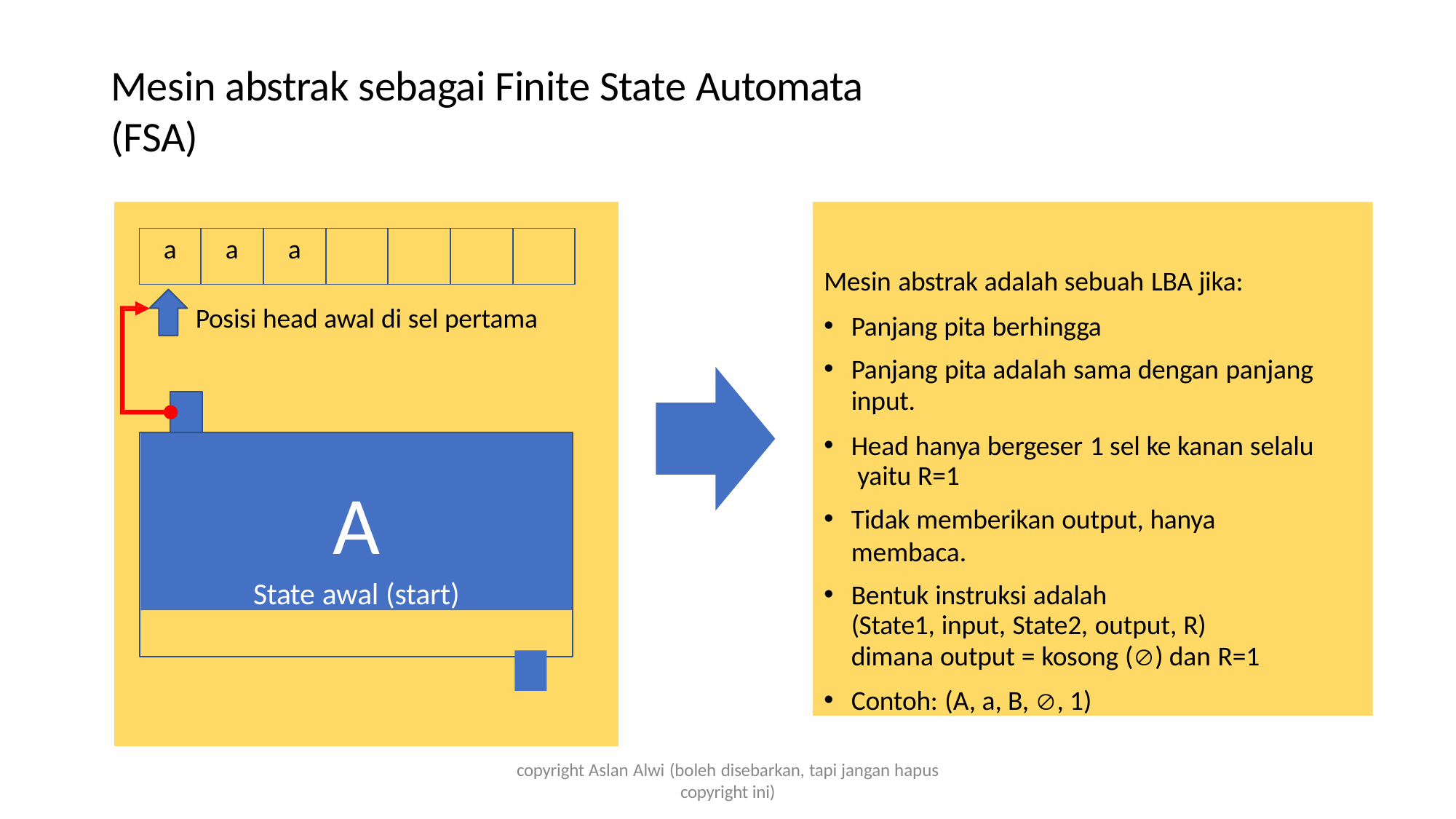

# Mesin abstrak sebagai Finite State Automata (FSA)

Mesin abstrak adalah sebuah LBA jika:
Panjang pita berhingga
Panjang pita adalah sama dengan panjang
input.
Head hanya bergeser 1 sel ke kanan selalu  yaitu R=1
Tidak memberikan output, hanya membaca.
Bentuk instruksi adalah
(State1, input, State2, output, R)
dimana output = kosong (∅) dan R=1
Contoh: (A, a, B, ∅, 1)
| a | a | a |  |  |  |  |
| --- | --- | --- | --- | --- | --- | --- |

Posisi head awal di sel pertama

A
State awal (start)
copyright Aslan Alwi (boleh disebarkan, tapi jangan hapus
copyright ini)